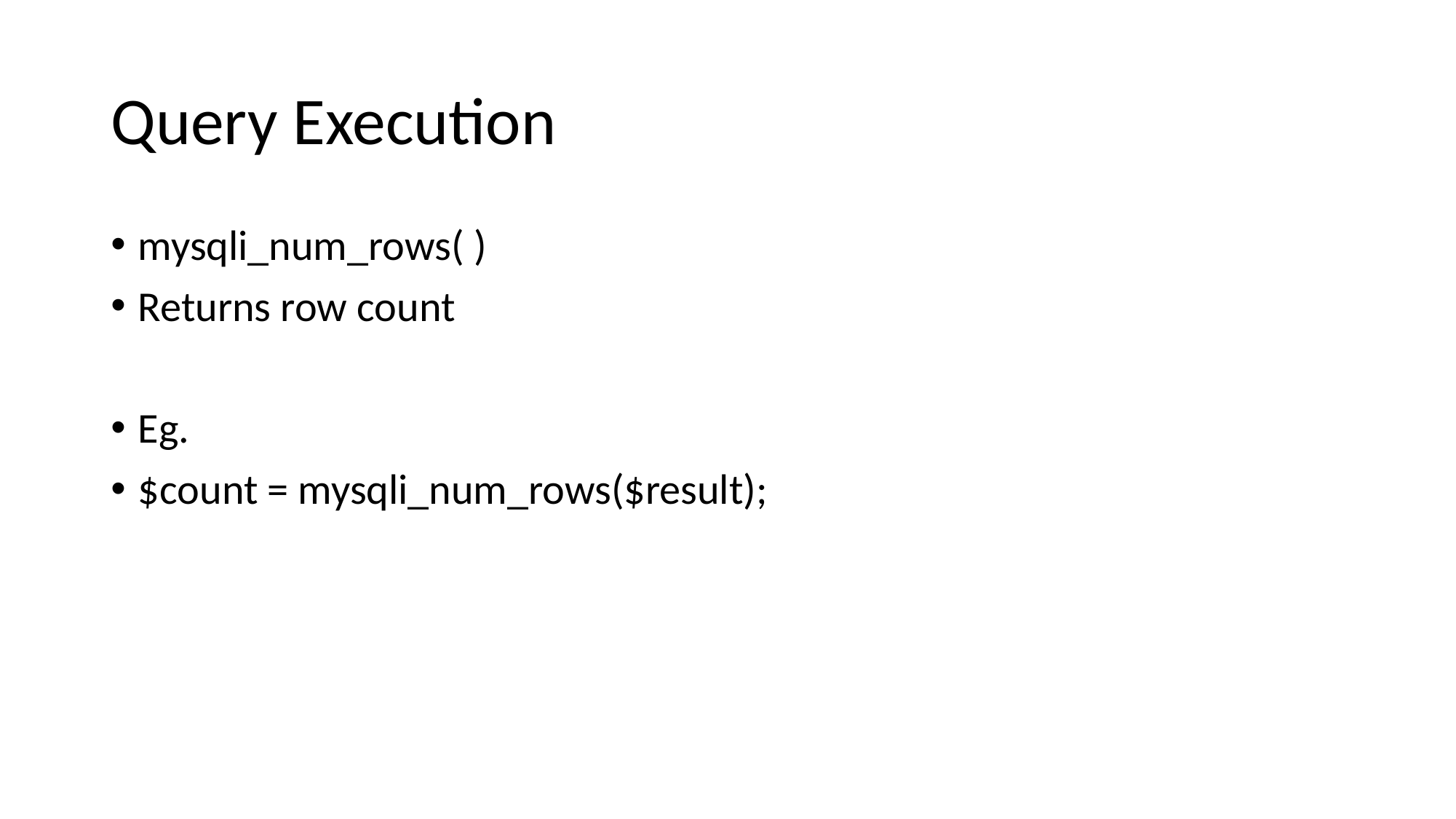

# Query Execution
mysqli_num_rows( )
Returns row count

Eg.
$count = mysqli_num_rows($result);